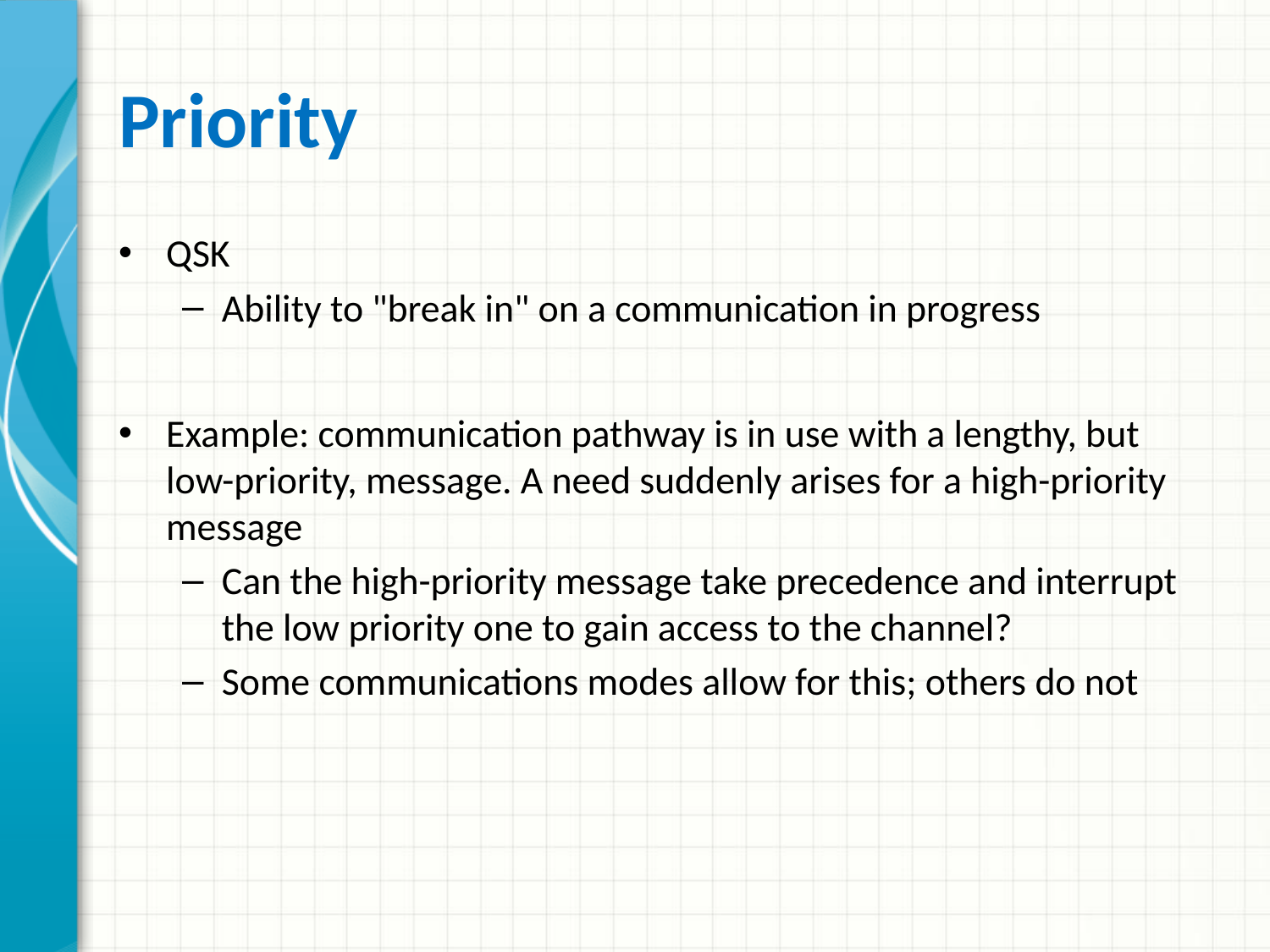

# Priority
QSK
Ability to "break in" on a communication in progress

Example: communication pathway is in use with a lengthy, but low-priority, message. A need suddenly arises for a high-priority message
Can the high-priority message take precedence and interrupt the low priority one to gain access to the channel?
Some communications modes allow for this; others do not